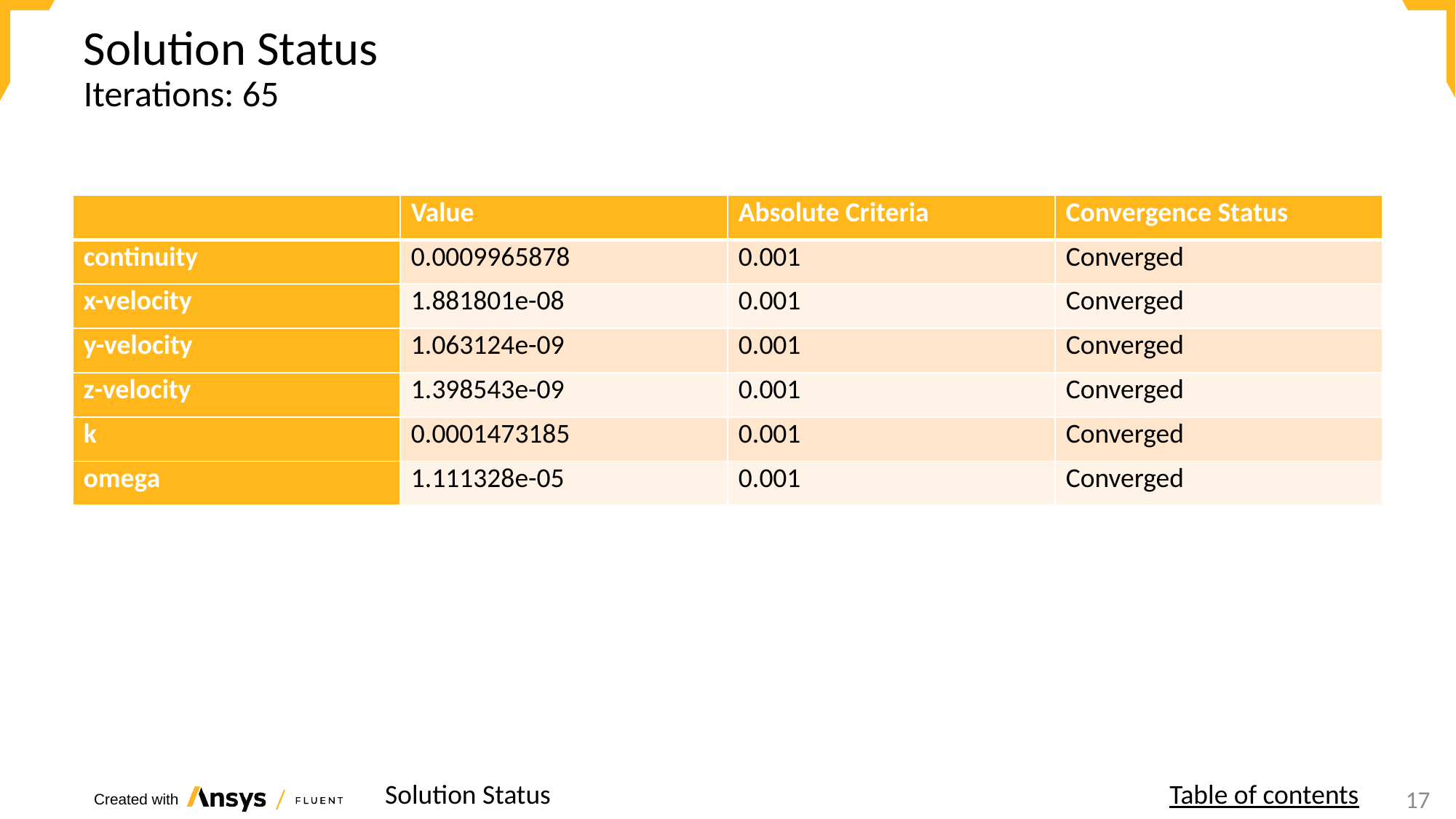

# Solution Status
Iterations: 65

|  | Value | Absolute Criteria | Convergence Status |
| --- | --- | --- | --- |
| continuity | 0.0009965878 | 0.001 | Converged |
| x-velocity | 1.881801e-08 | 0.001 | Converged |
| y-velocity | 1.063124e-09 | 0.001 | Converged |
| z-velocity | 1.398543e-09 | 0.001 | Converged |
| k | 0.0001473185 | 0.001 | Converged |
| omega | 1.111328e-05 | 0.001 | Converged |
Solution Status
Table of contents
17